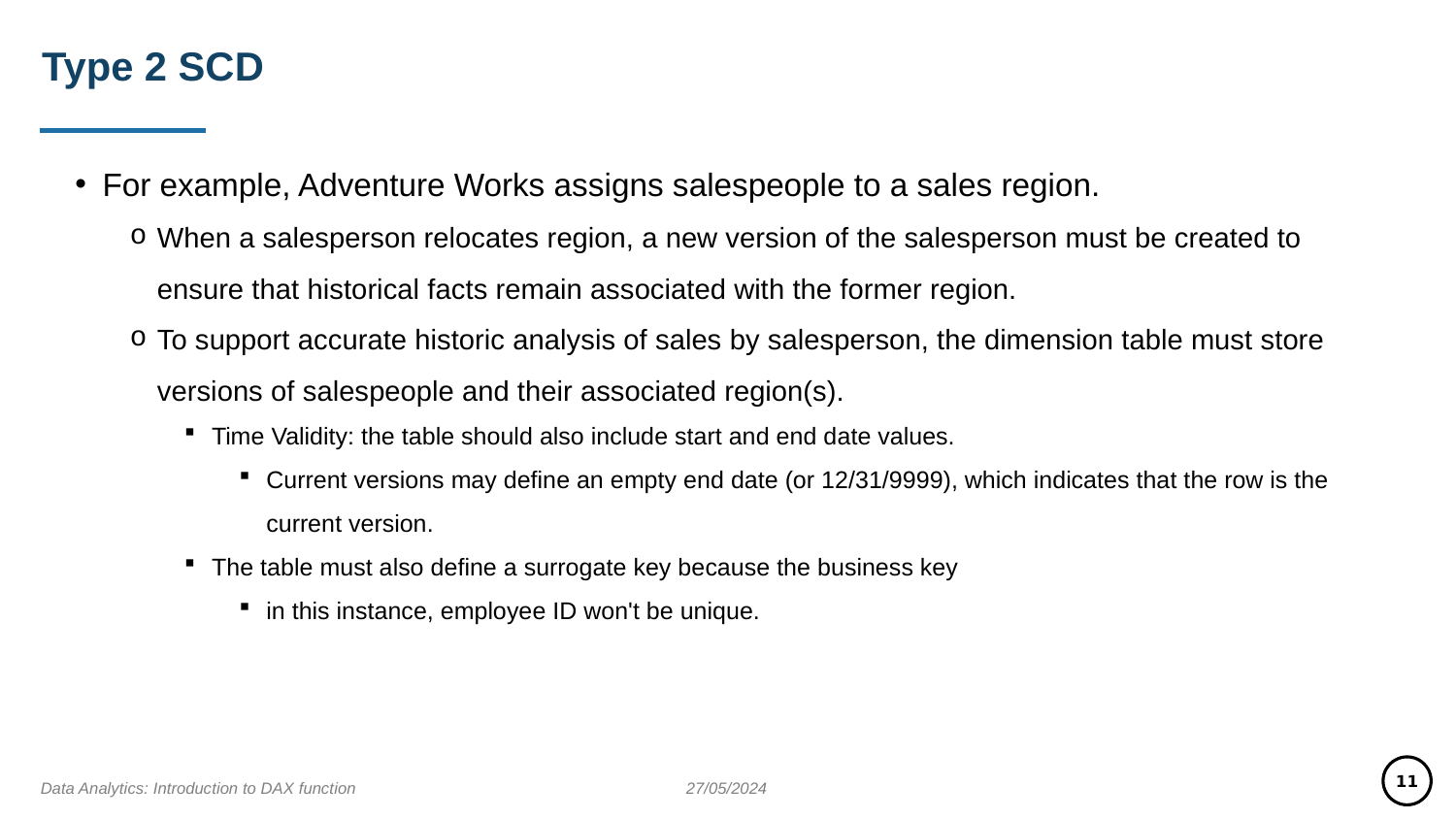

# Type 2 SCD
For example, Adventure Works assigns salespeople to a sales region.
When a salesperson relocates region, a new version of the salesperson must be created to ensure that historical facts remain associated with the former region.
To support accurate historic analysis of sales by salesperson, the dimension table must store versions of salespeople and their associated region(s).
Time Validity: the table should also include start and end date values.
Current versions may define an empty end date (or 12/31/9999), which indicates that the row is the current version.
The table must also define a surrogate key because the business key
in this instance, employee ID won't be unique.